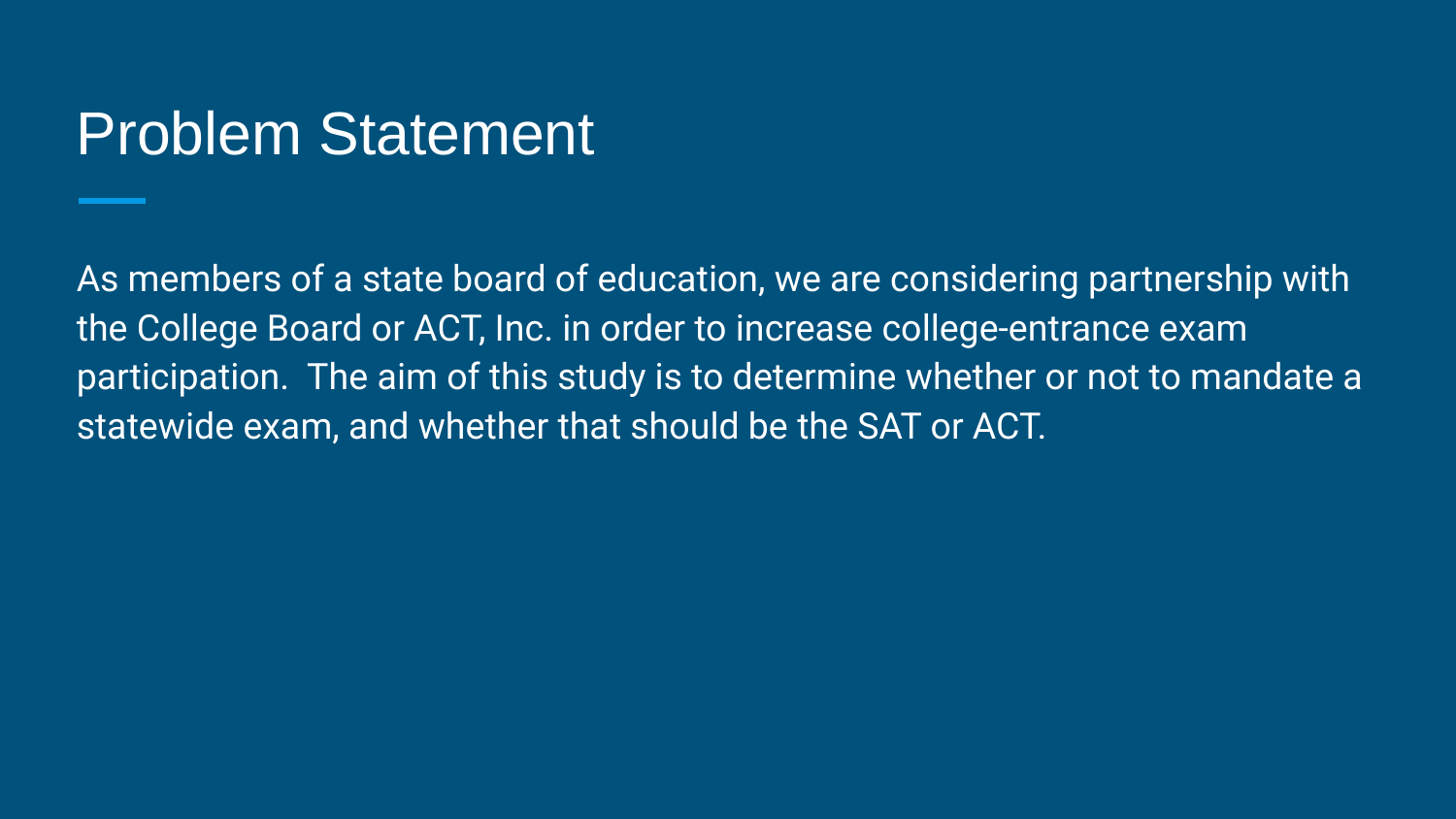

# Problem Statement
As members of a state board of education, we are considering partnership with the College Board or ACT, Inc. in order to increase college-entrance exam participation.  The aim of this study is to determine whether or not to mandate a statewide exam, and whether that should be the SAT or ACT.